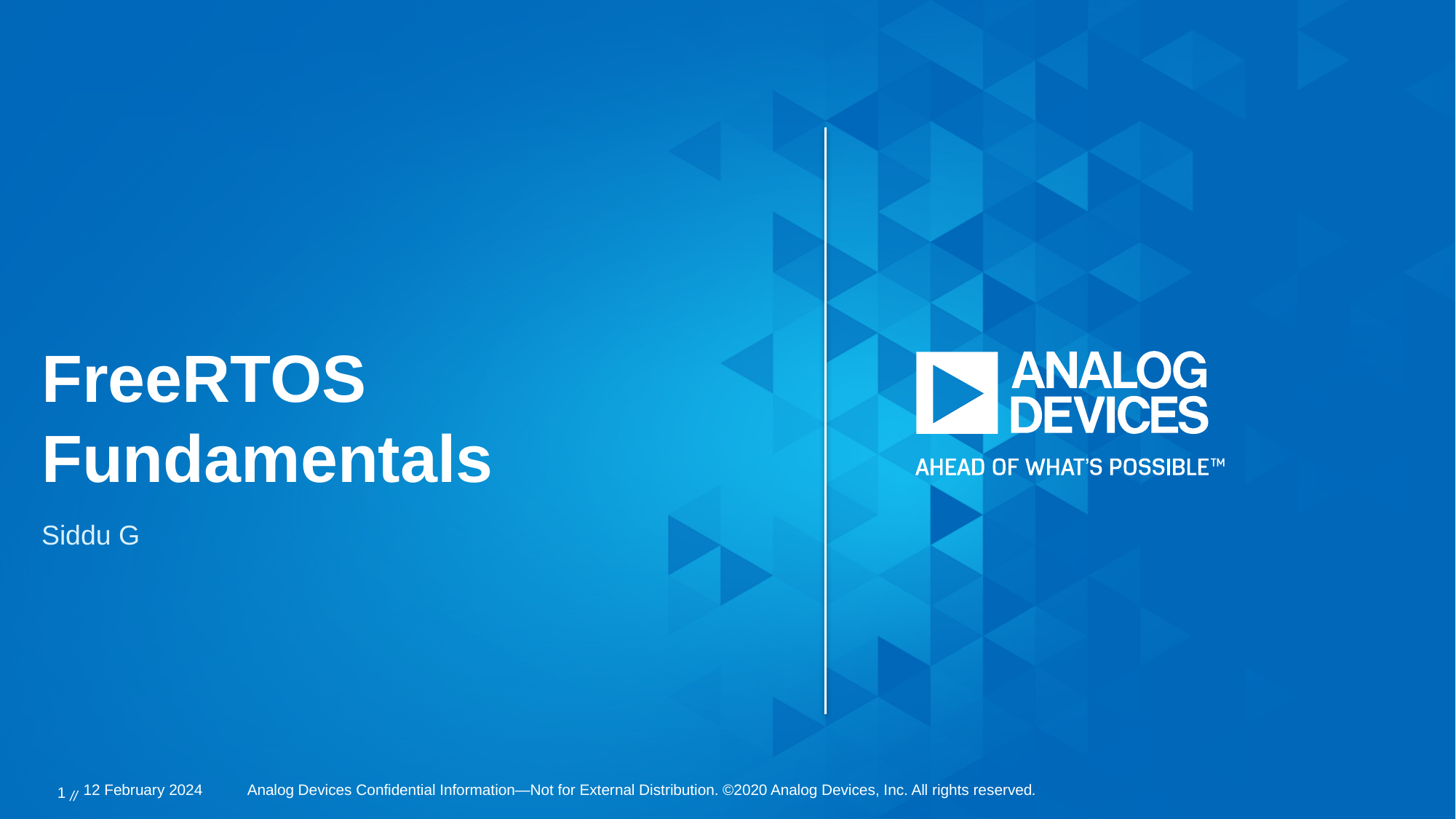

# FreeRTOS Fundamentals
Siddu G
1 //
12 February 2024
Analog Devices Confidential Information—Not for External Distribution. ©2020 Analog Devices, Inc. All rights reserved.